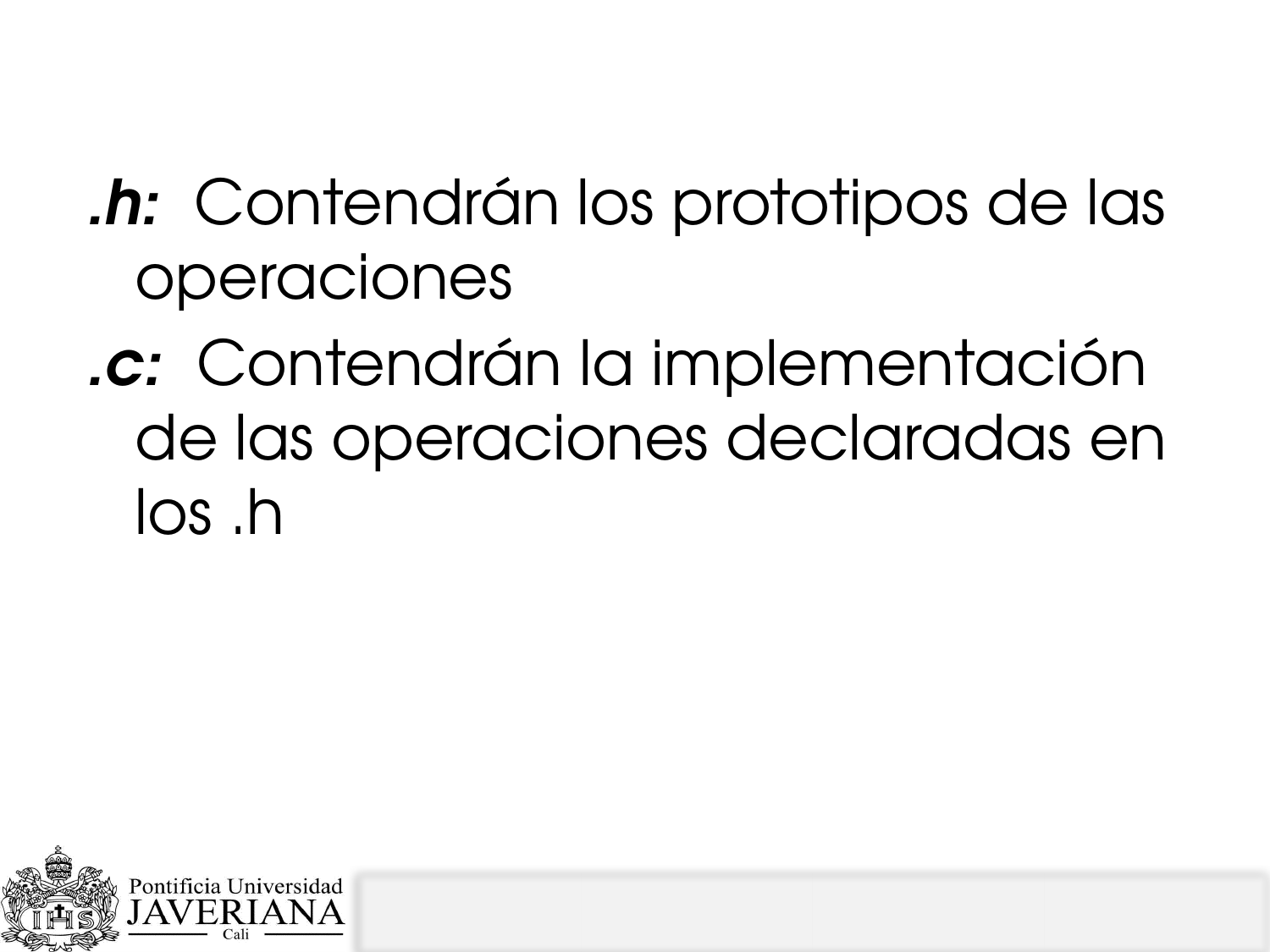

# Headers (.h) y archivos fuente (.c)
.h:  Contendrán los prototipos de las operaciones
.c:  Contendrán la implementación de las operaciones declaradas en los .h